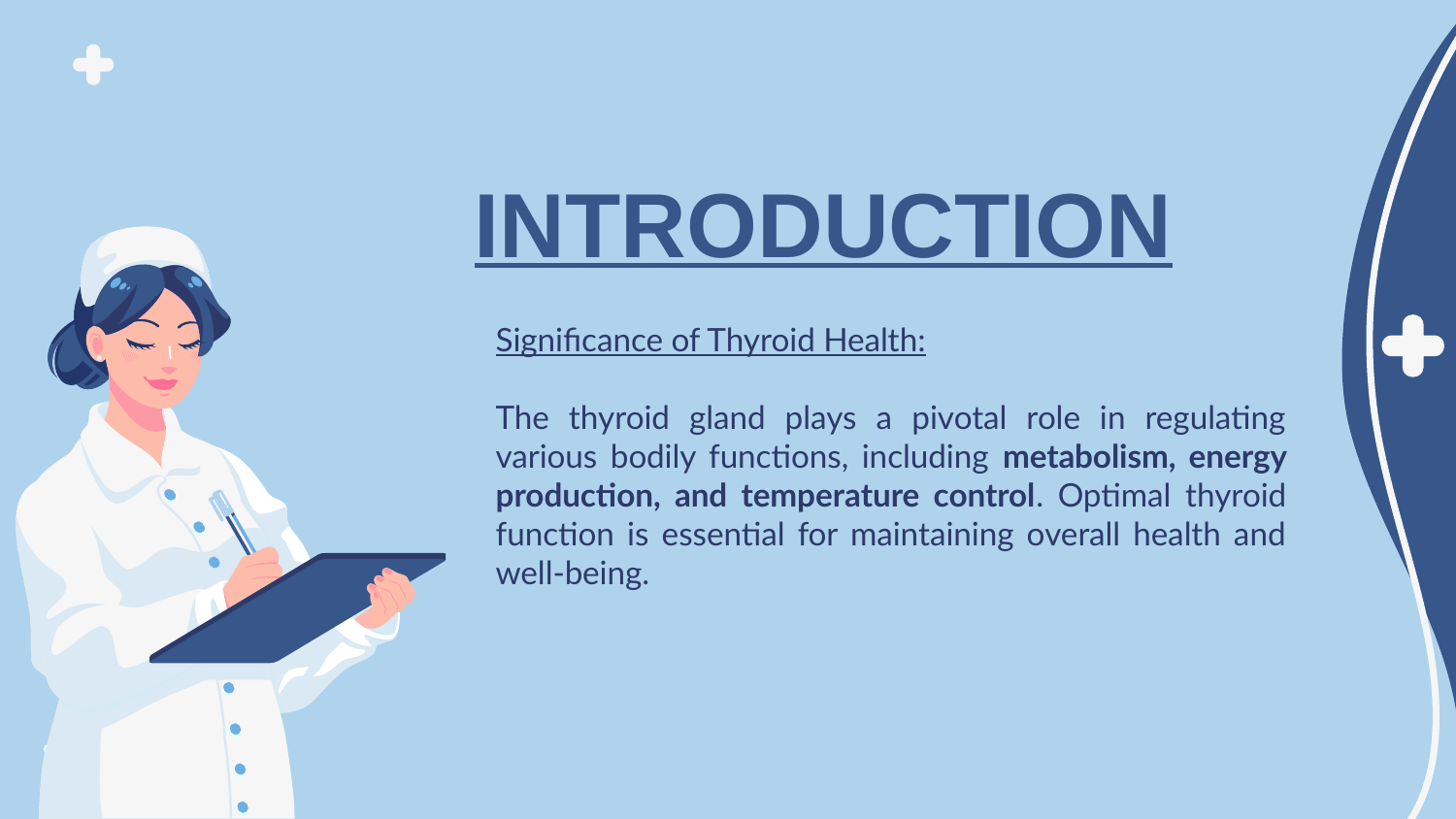

# INTRODUCTION

Significance of Thyroid Health:

The thyroid gland plays a pivotal role in regulating various bodily functions, including metabolism, energy production, and temperature control. Optimal thyroid function is essential for maintaining overall health and well-being.